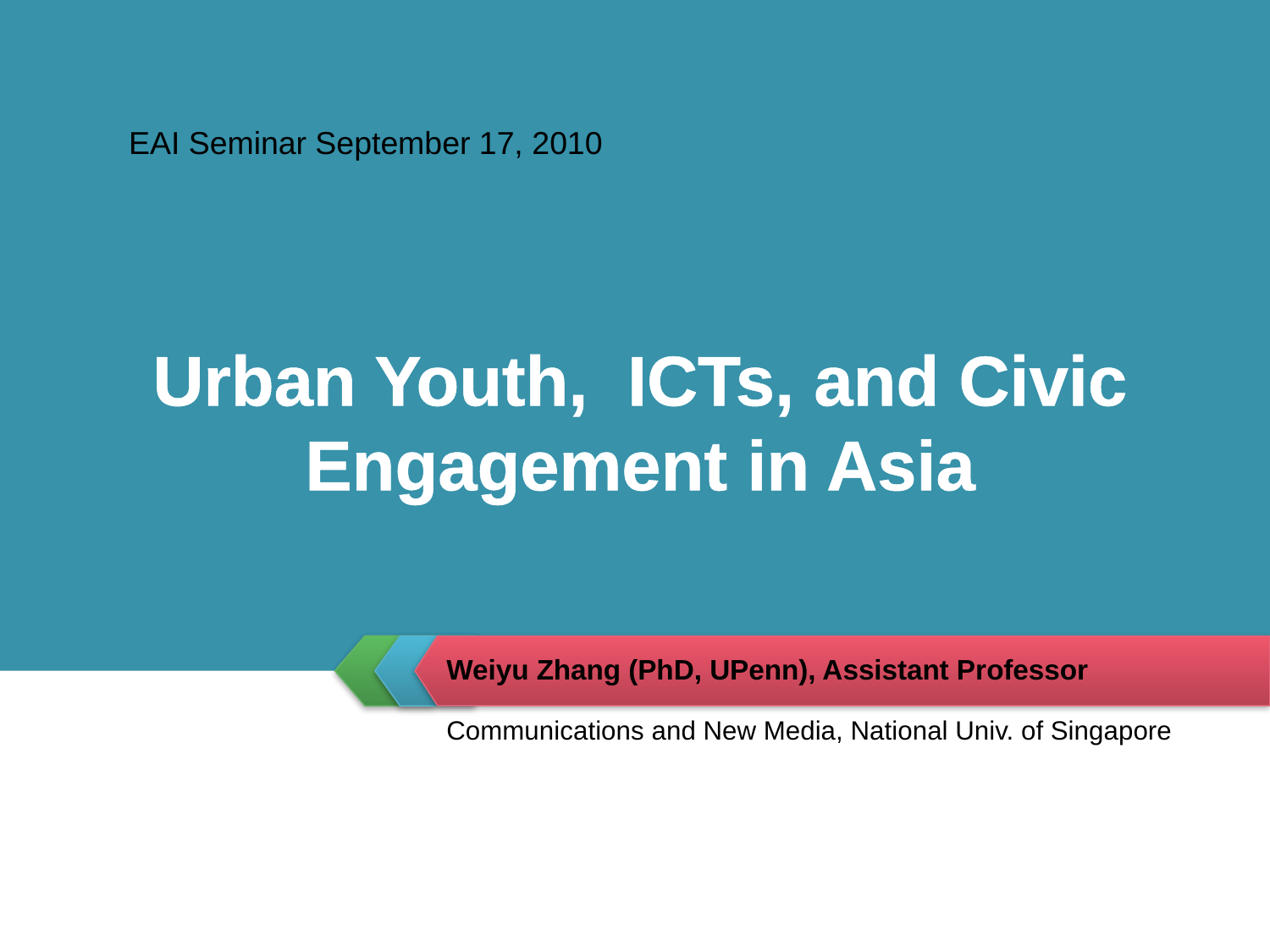

EAI Seminar September 17, 2010

# Urban Youth,  ICTs, and Civic Engagement in Asia
Weiyu Zhang (PhD, UPenn), Assistant Professor
Communications and New Media, National Univ. of Singapore